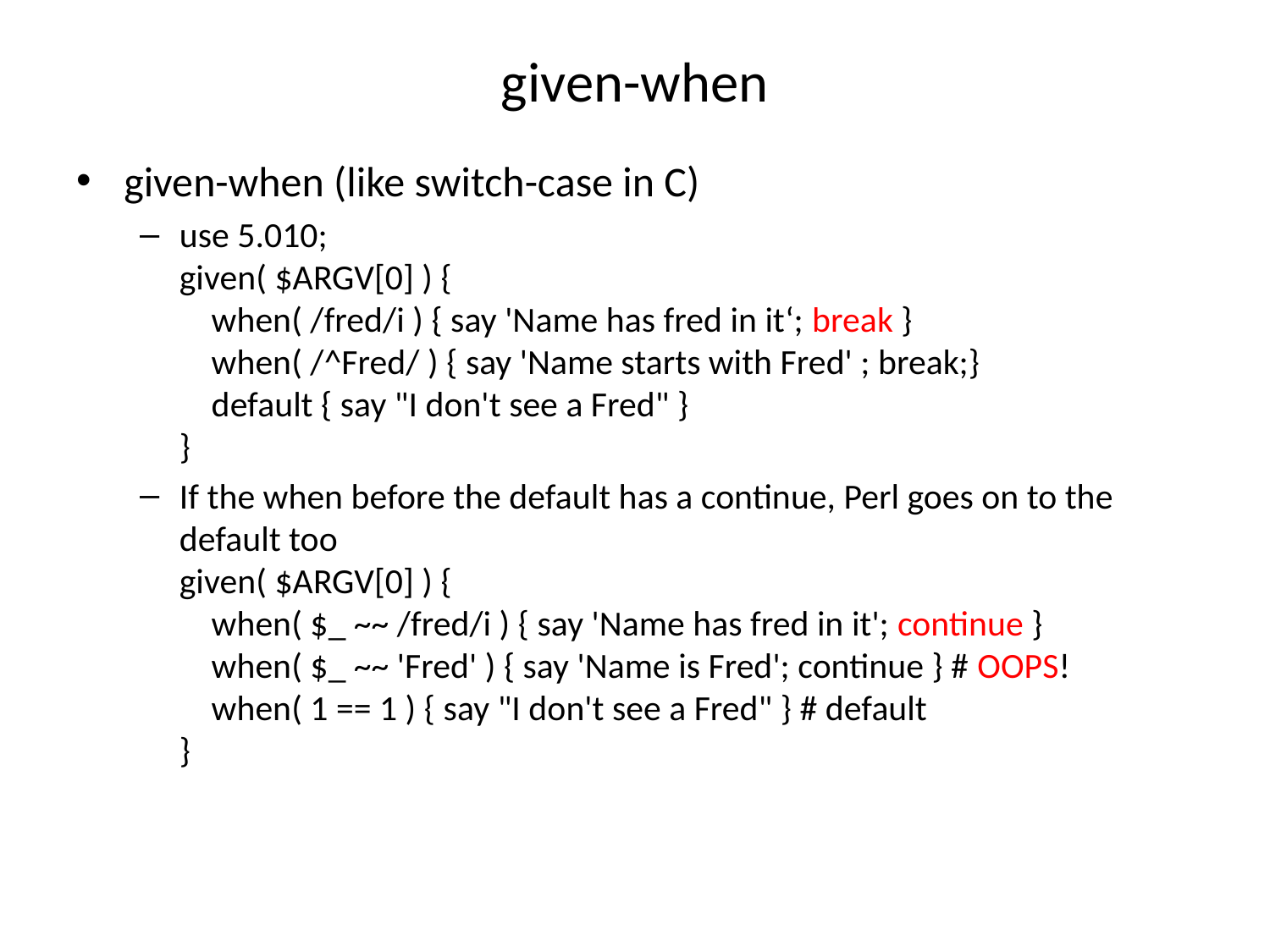

# given-when
given-when (like switch-case in C)
use 5.010;
given( $ARGV[0] ) {
    when( /fred/i ) { say 'Name has fred in it‘; break }
    when( /^Fred/ ) { say 'Name starts with Fred' ; break;}
    default { say "I don't see a Fred" }
}
If the when before the default has a continue, Perl goes on to the default too
given( $ARGV[0] ) {
    when( $_ ~~ /fred/i ) { say 'Name has fred in it'; continue }
    when( $_ ~~ 'Fred' ) { say 'Name is Fred'; continue } # OOPS!
    when( 1 == 1 ) { say "I don't see a Fred" } # default
}